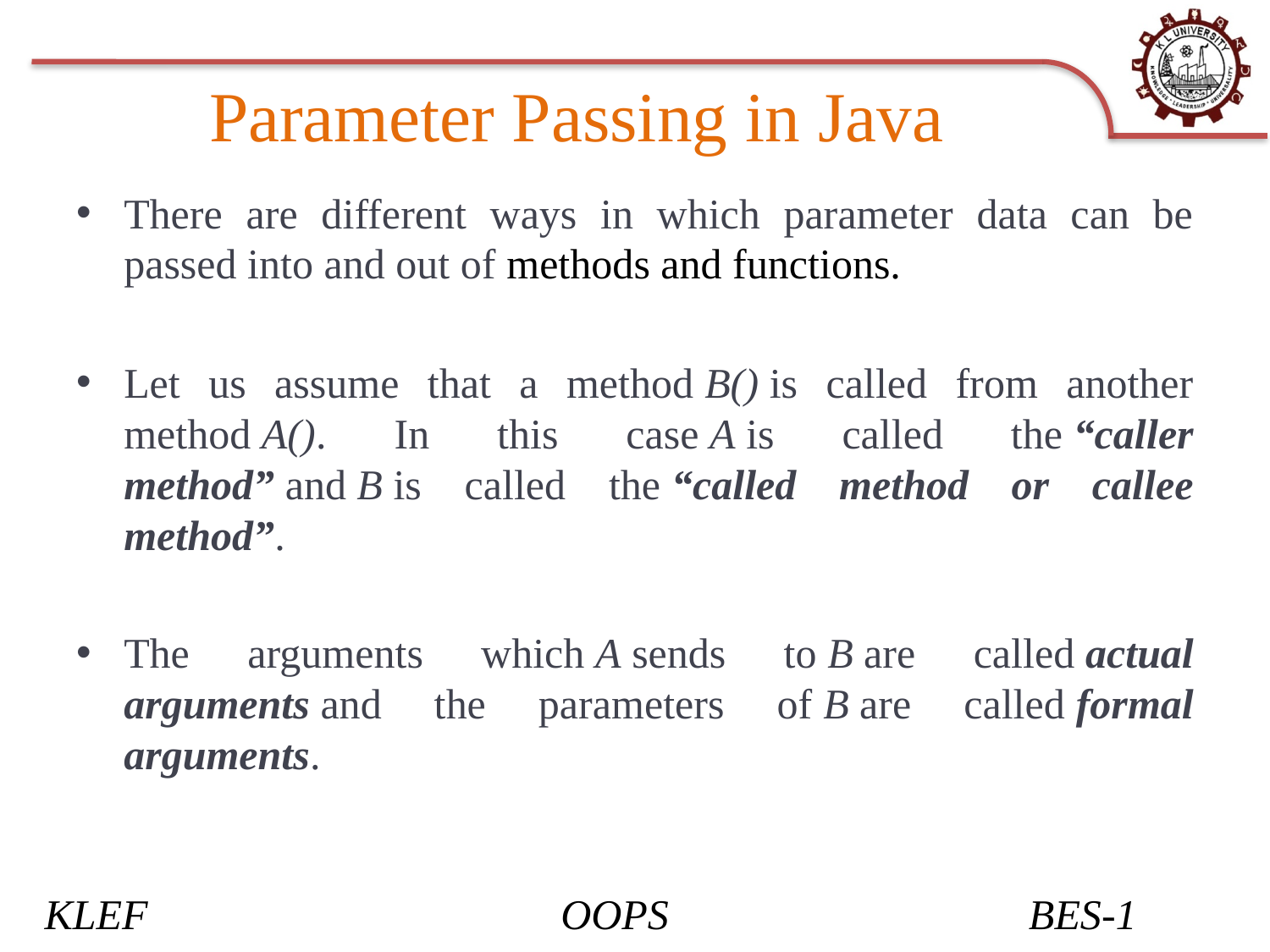

# Parameter Passing in Java
There are different ways in which parameter data can be passed into and out of methods and functions.

Let us assume that a method B() is called from another method A(). In this case A is called the “caller method” and B is called the “called method or callee method”.

The arguments which A sends to B are called actual arguments and the parameters of B are called formal arguments.
KLEF                                       OOPS                                  BES-1